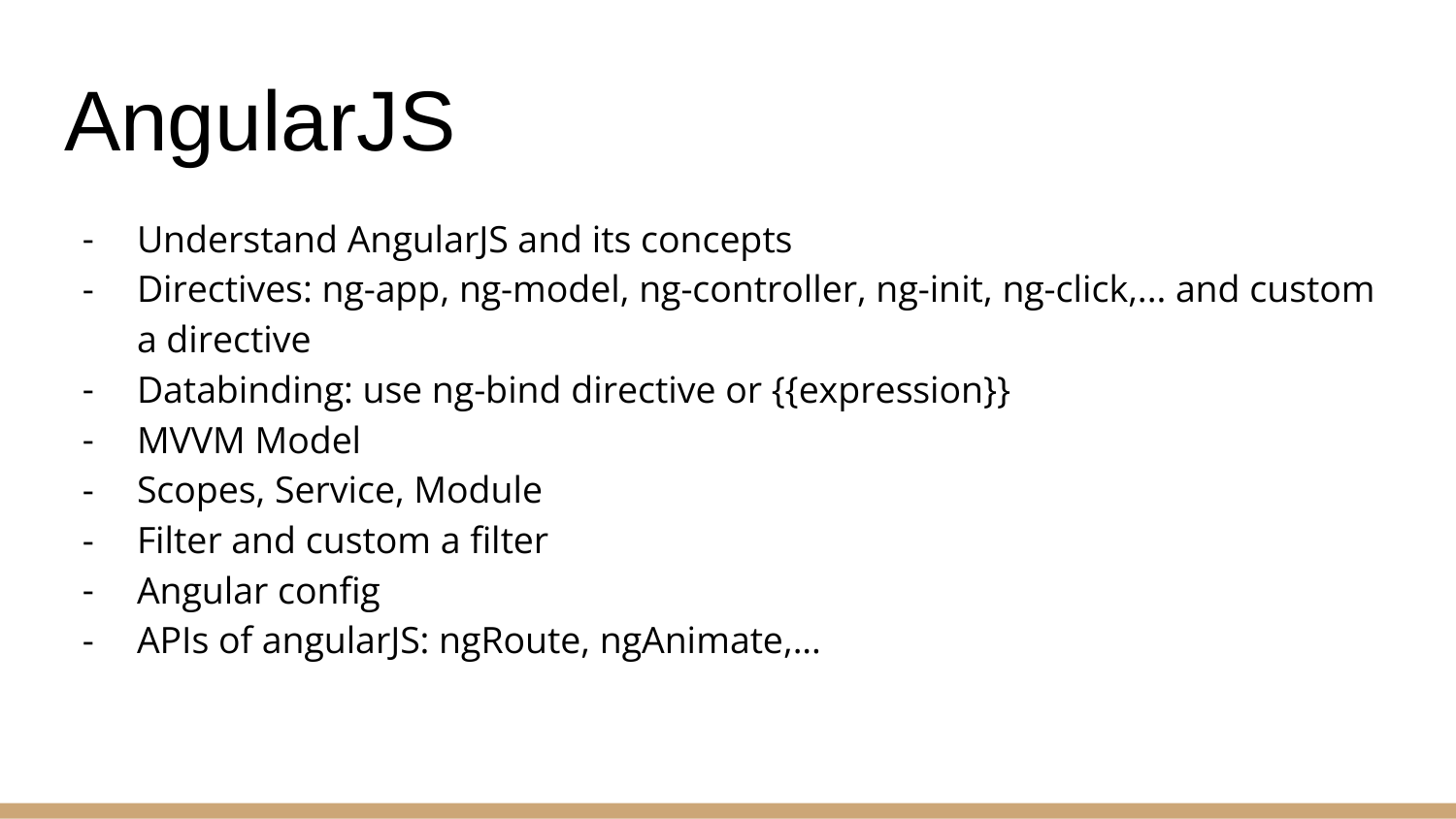

# AngularJS
Understand AngularJS and its concepts
Directives: ng-app, ng-model, ng-controller, ng-init, ng-click,... and custom a directive
Databinding: use ng-bind directive or {{expression}}
MVVM Model
Scopes, Service, Module
Filter and custom a filter
Angular config
APIs of angularJS: ngRoute, ngAnimate,...